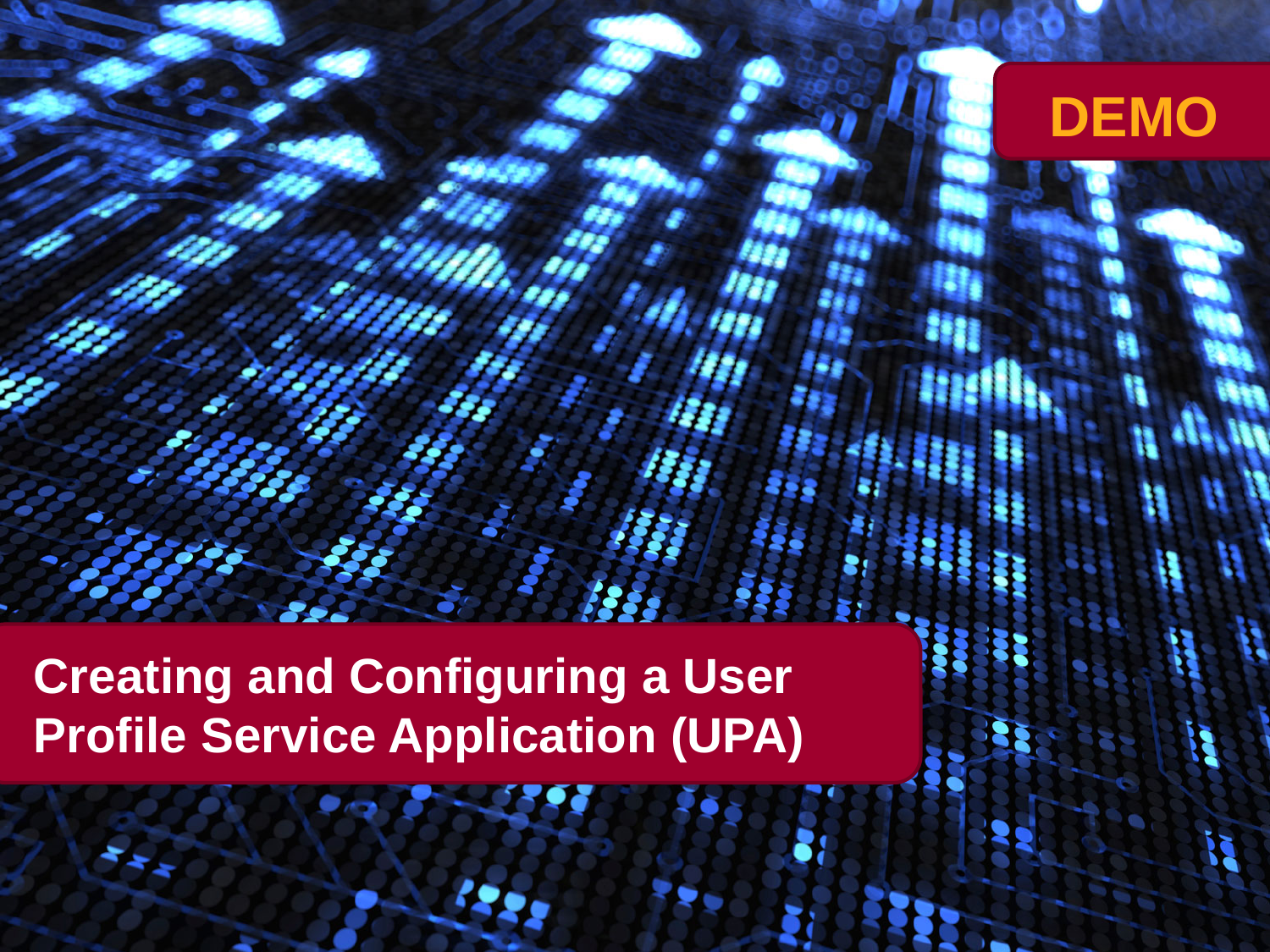

# Creating and Configuring a User Profile Service Application (UPA)